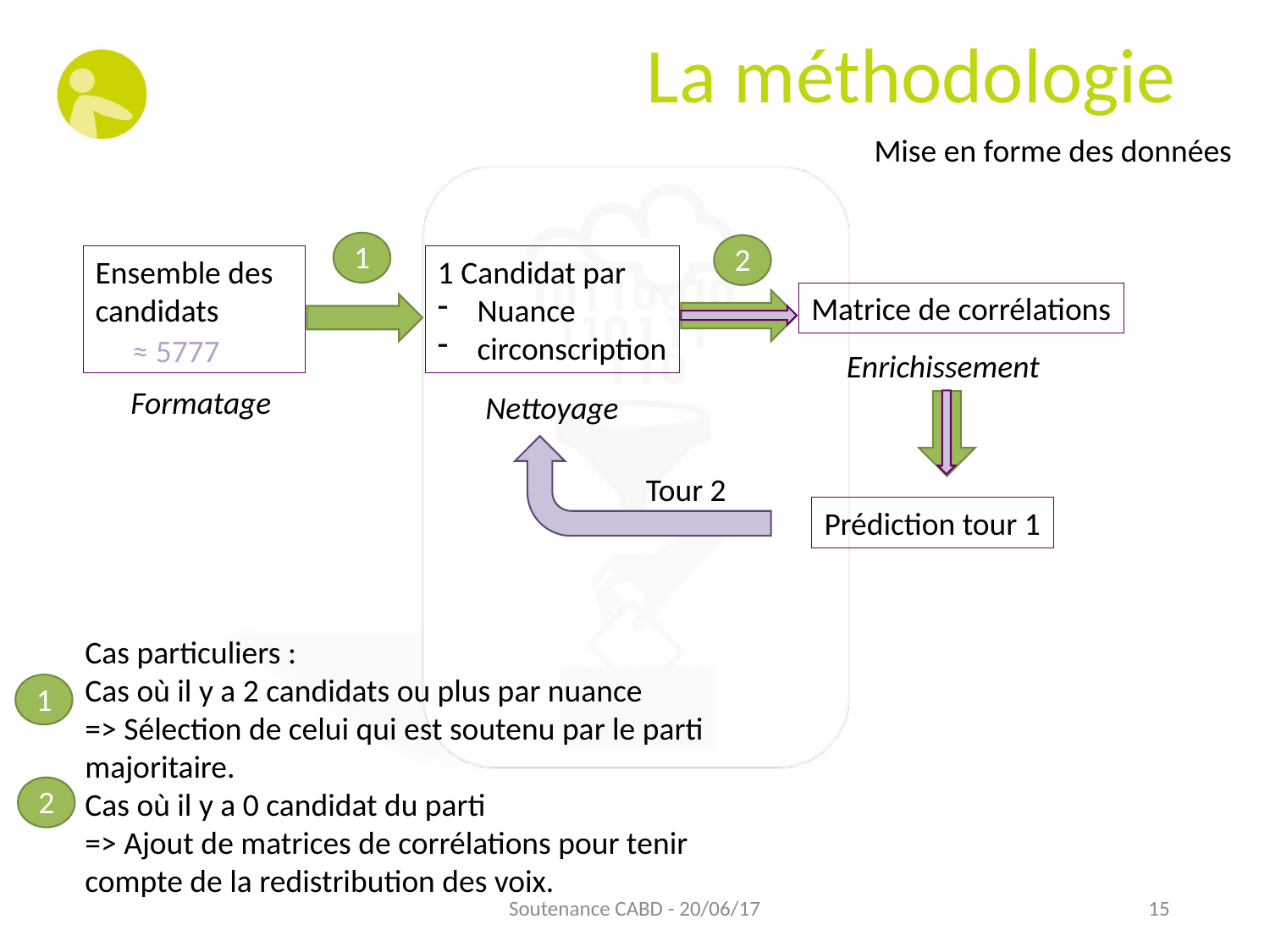

# La méthodologie
Mise en forme des données
1

2

Ensemble des candidats

1 Candidat par
Nuance
circonscription
Matrice de corrélations

≈ 5777
Enrichissement

Formatage
Nettoyage

Tour 2
Prédiction tour 1
Cas particuliers :
Cas où il y a 2 candidats ou plus par nuance
=> Sélection de celui qui est soutenu par le parti majoritaire.
Cas où il y a 0 candidat du parti
=> Ajout de matrices de corrélations pour tenir compte de la redistribution des voix.
1

2

Soutenance CABD - 20/06/17
15